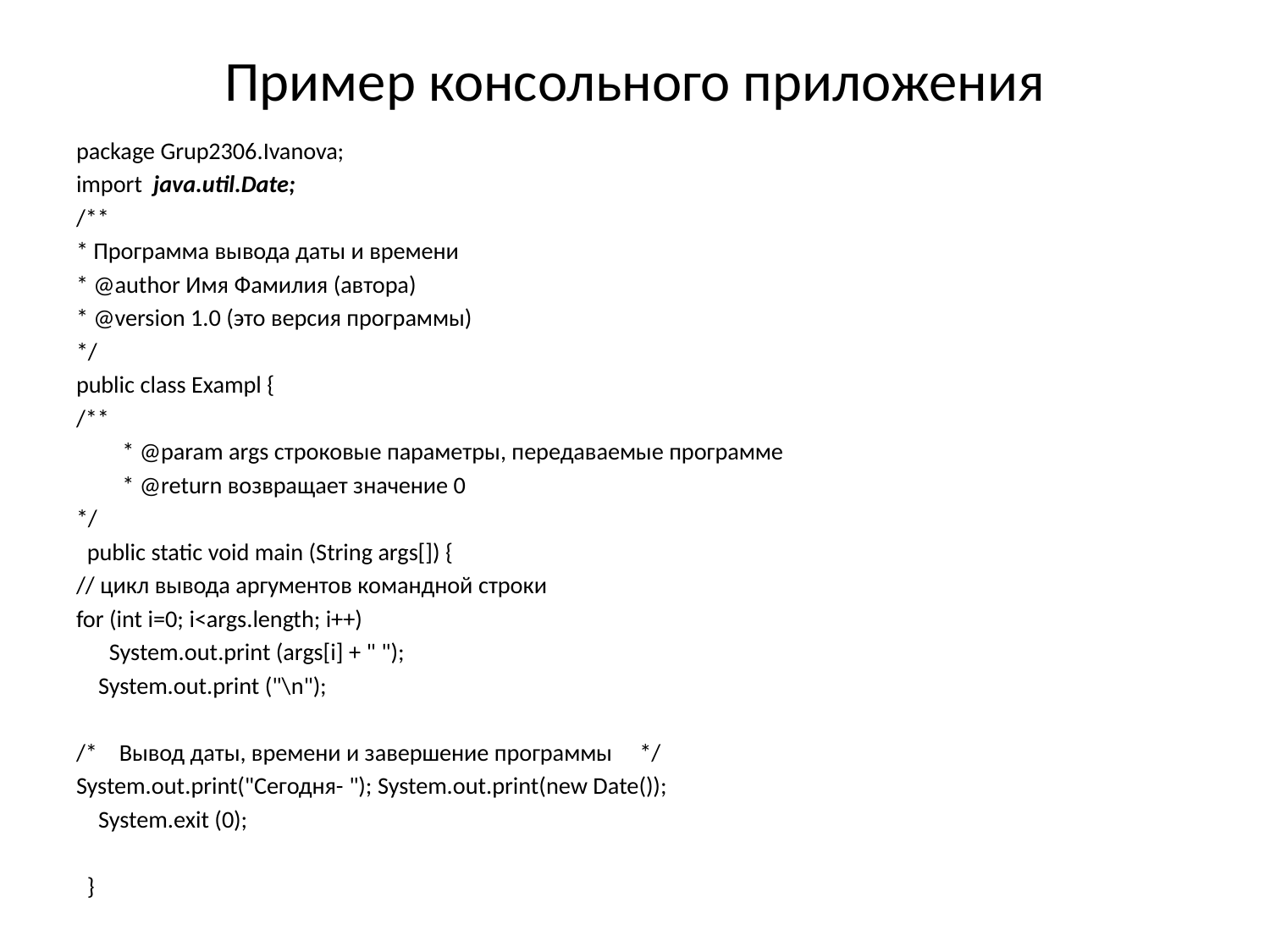

# Пример консольного приложения
package Grup2306.Ivanova;
import  java.util.Date;
/**
* Программа вывода даты и времени
* @author Имя Фамилия (автора)
* @version 1.0 (это версия программы)
*/
public class Exampl {
/**
	 * @param args строковые параметры, передаваемые программе
	 * @return возвращает значение 0
*/
  public static void main (String args[]) {
// цикл вывода аргументов командной строки
for (int i=0; i<args.length; i++)
      System.out.print (args[i] + " ");
    System.out.print ("\n");

/*    Вывод даты, времени и завершение программы     */
System.out.print("Cегодня- "); System.out.print(new Date());
    System.exit (0);

  }